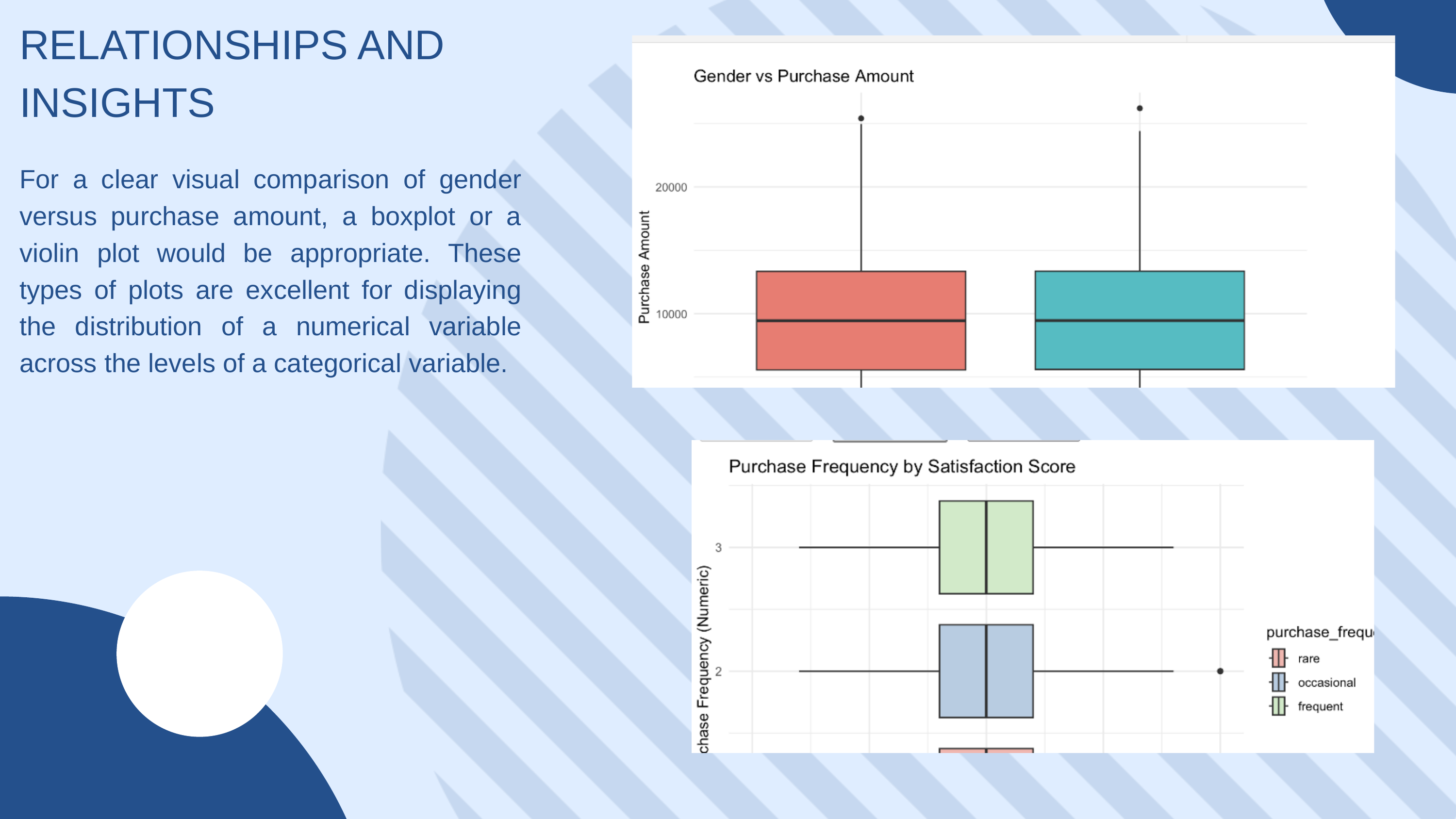

RELATIONSHIPS AND INSIGHTS

For a clear visual comparison of gender versus purchase amount, a boxplot or a violin plot would be appropriate. These types of plots are excellent for displaying the distribution of a numerical variable across the levels of a categorical variable.